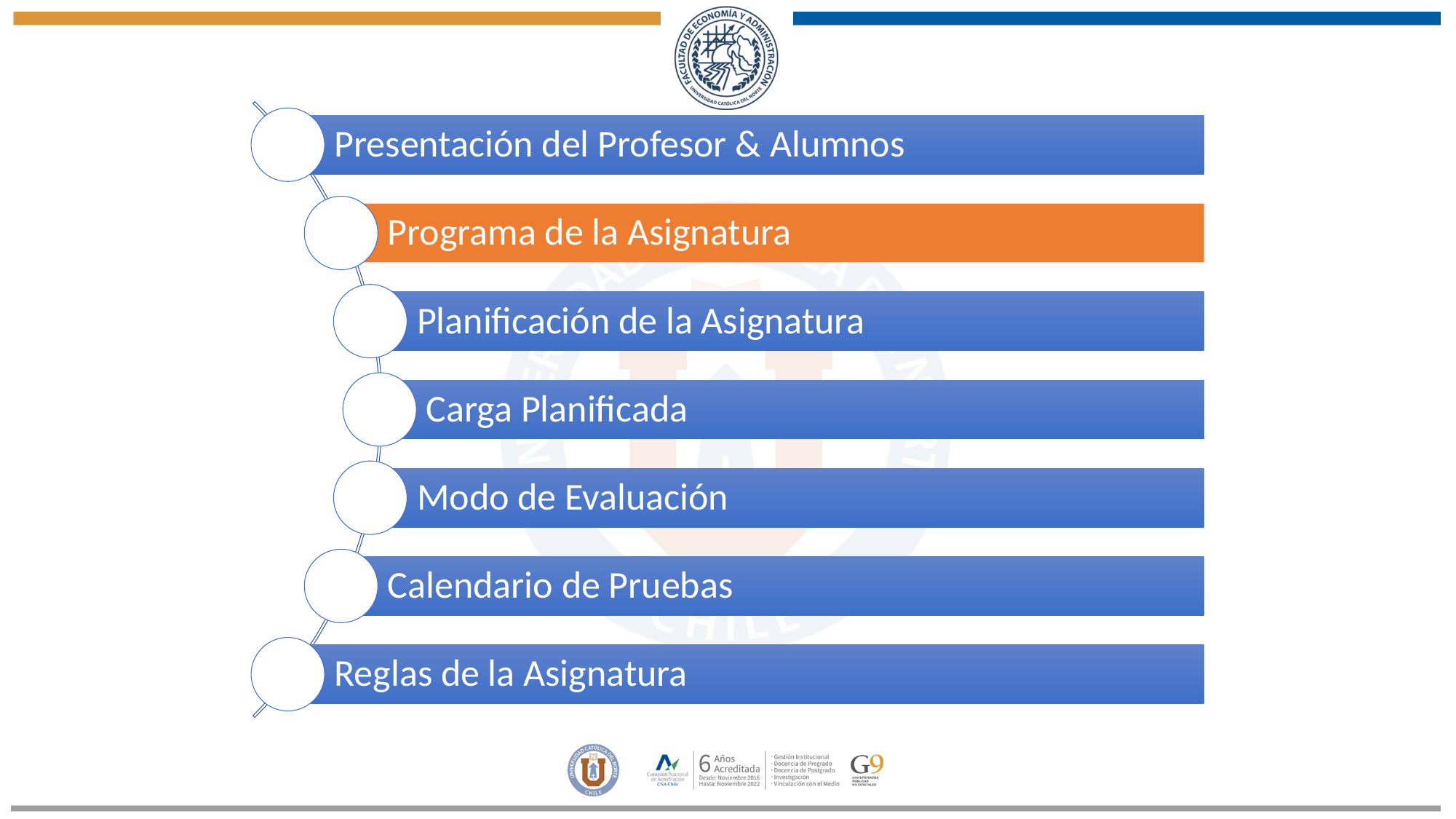

Presentación del Profesor & Alumnos
Programa de la Asignatura
Planificación de la Asignatura
Carga Planificada
Modo de Evaluación
Calendario de Pruebas
Reglas de la Asignatura